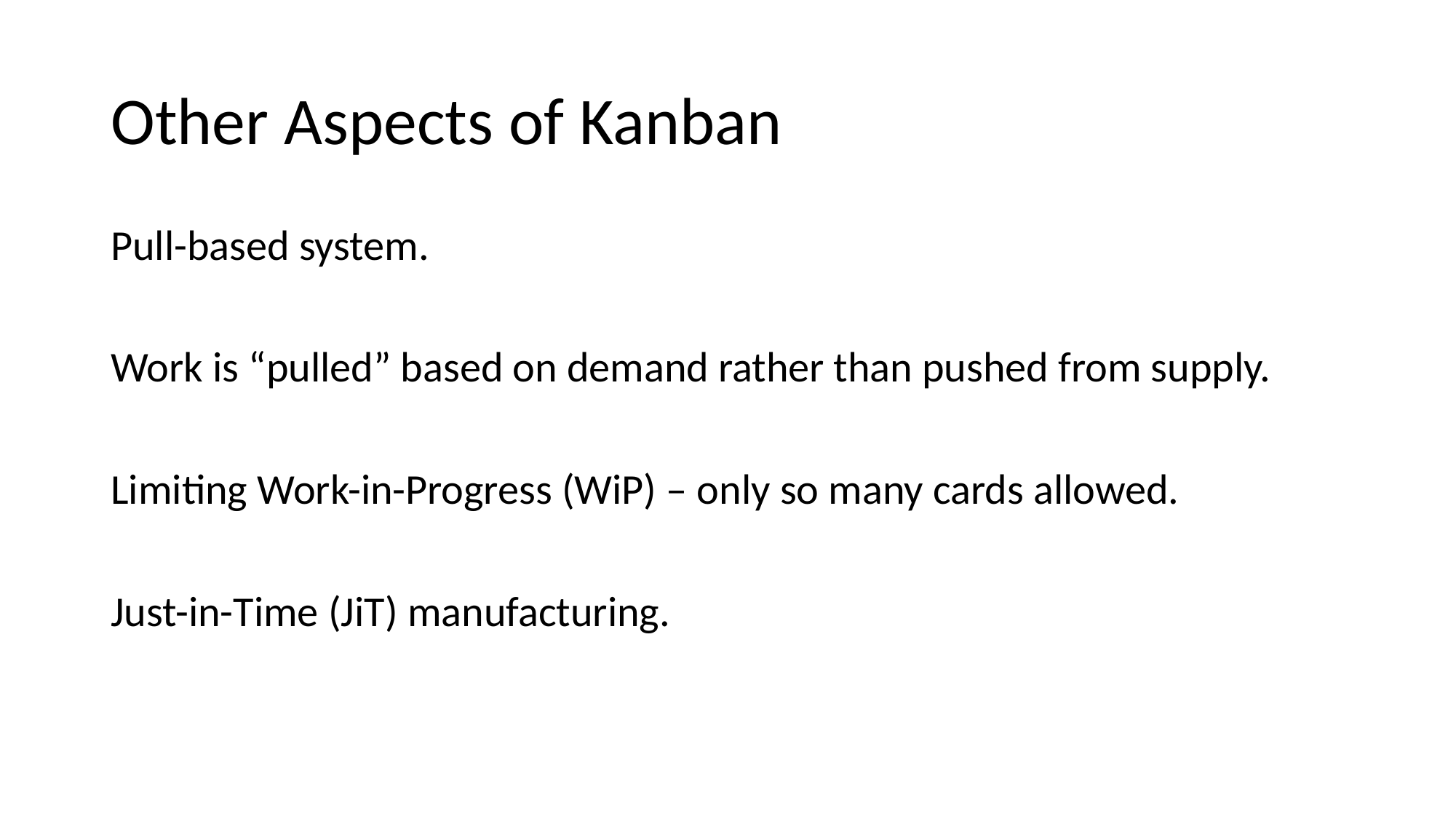

# Other Aspects of Kanban
Pull-based system.

Work is “pulled” based on demand rather than pushed from supply.

Limiting Work-in-Progress (WiP) – only so many cards allowed.

Just-in-Time (JiT) manufacturing.